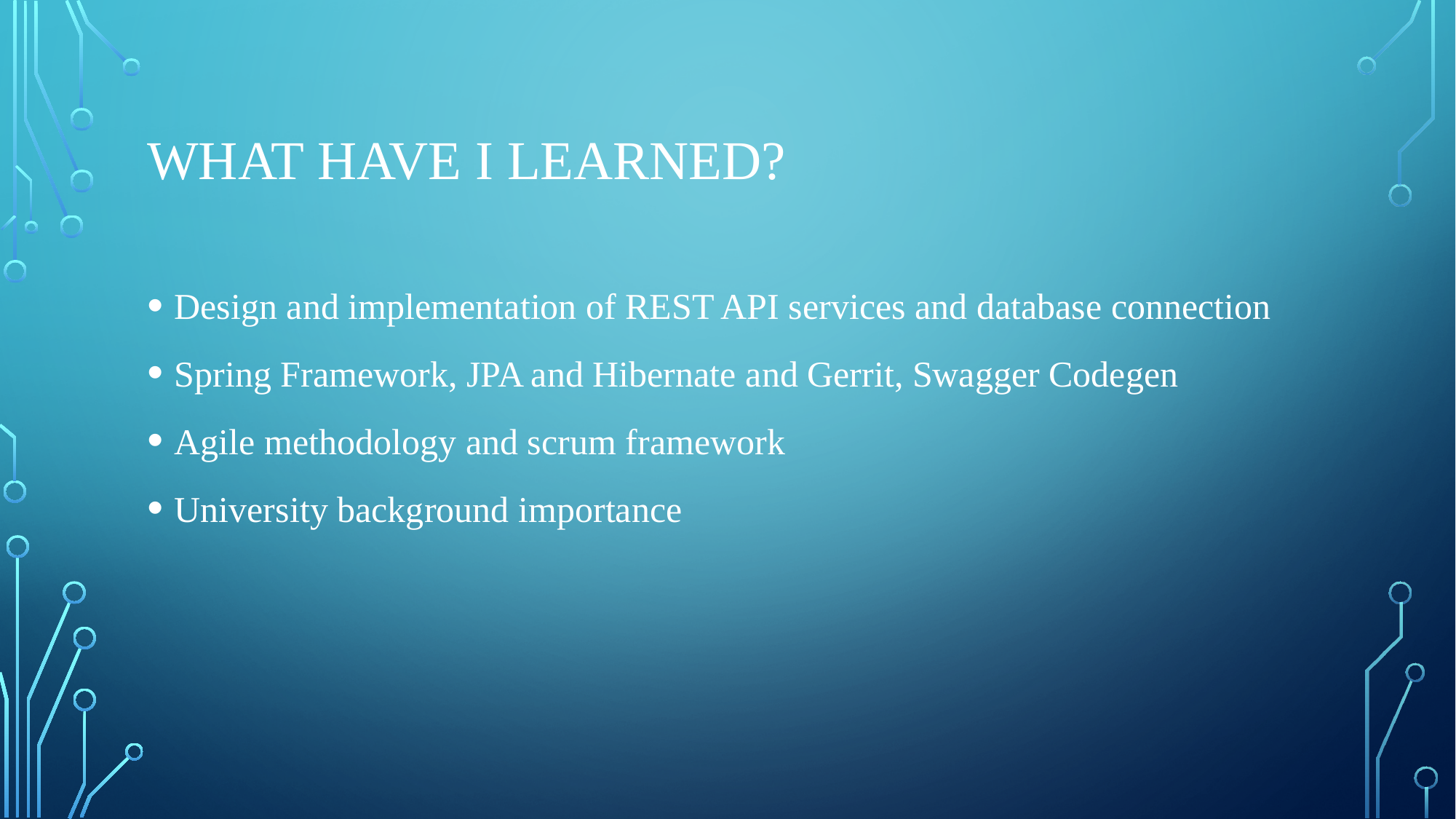

# What have ı learned?
Design and implementation of REST API services and database connection
Spring Framework, JPA and Hibernate and Gerrit, Swagger Codegen
Agile methodology and scrum framework
University background importance